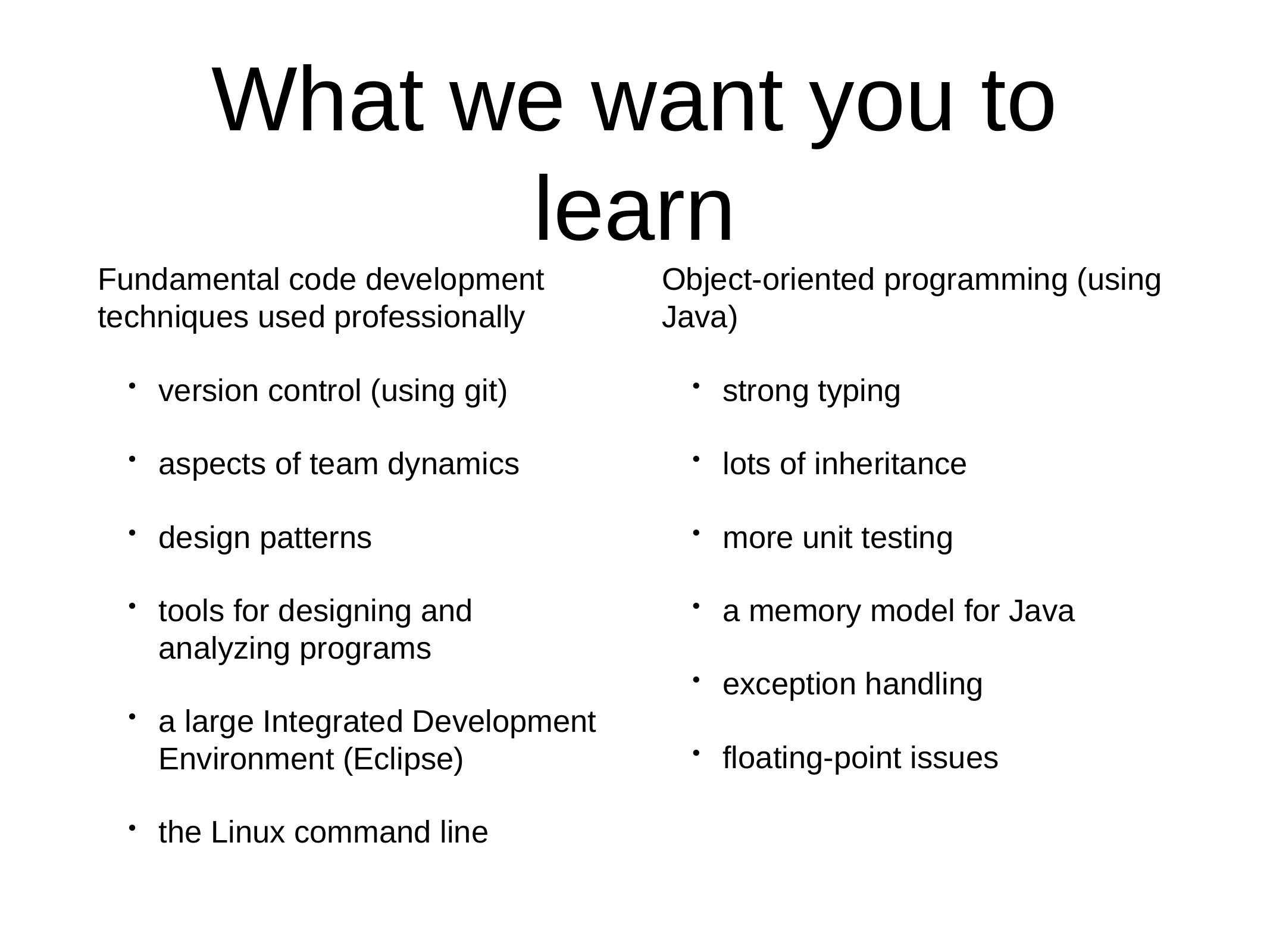

# What we want you to learn
Fundamental code development techniques used professionally
version control (using git)
aspects of team dynamics
design patterns
tools for designing and analyzing programs
a large Integrated Development Environment (Eclipse)
the Linux command line
Object-oriented programming (using Java)
strong typing
lots of inheritance
more unit testing
a memory model for Java
exception handling
floating-point issues